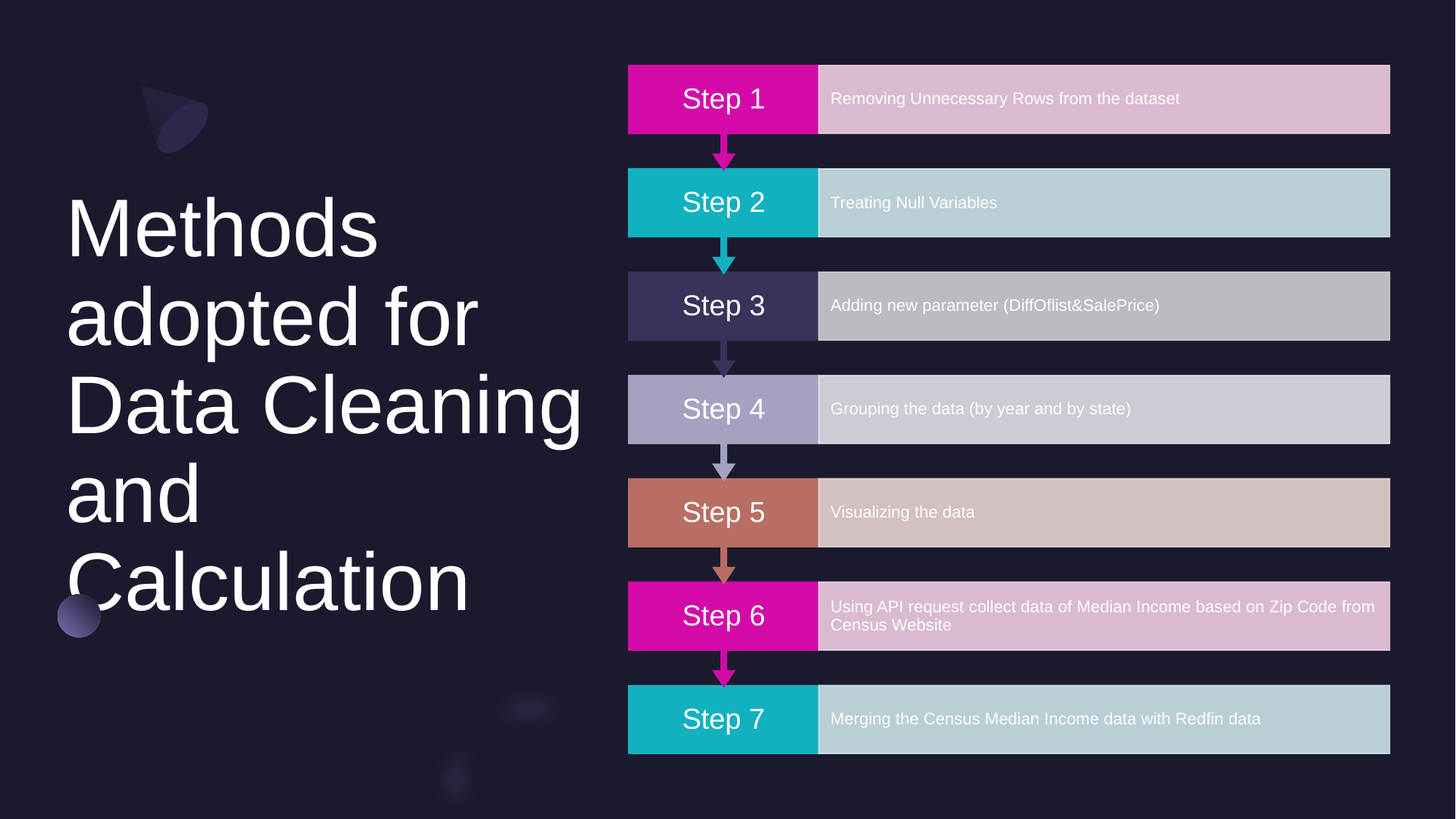

Step 7
Merging the Census Median Income data with Redfin data
Step 6
Using API request collect data of Median Income based on Zip Code from Census Website
Step 5
Visualizing the data
Step 4
Grouping the data (by year and by state)
Step 3
Adding new parameter (DiffOflist&SalePrice)
Step 2
Treating Null Variables
Step 1
Removing Unnecessary Rows from the dataset

# Methods adopted for Data Cleaning and Calculation